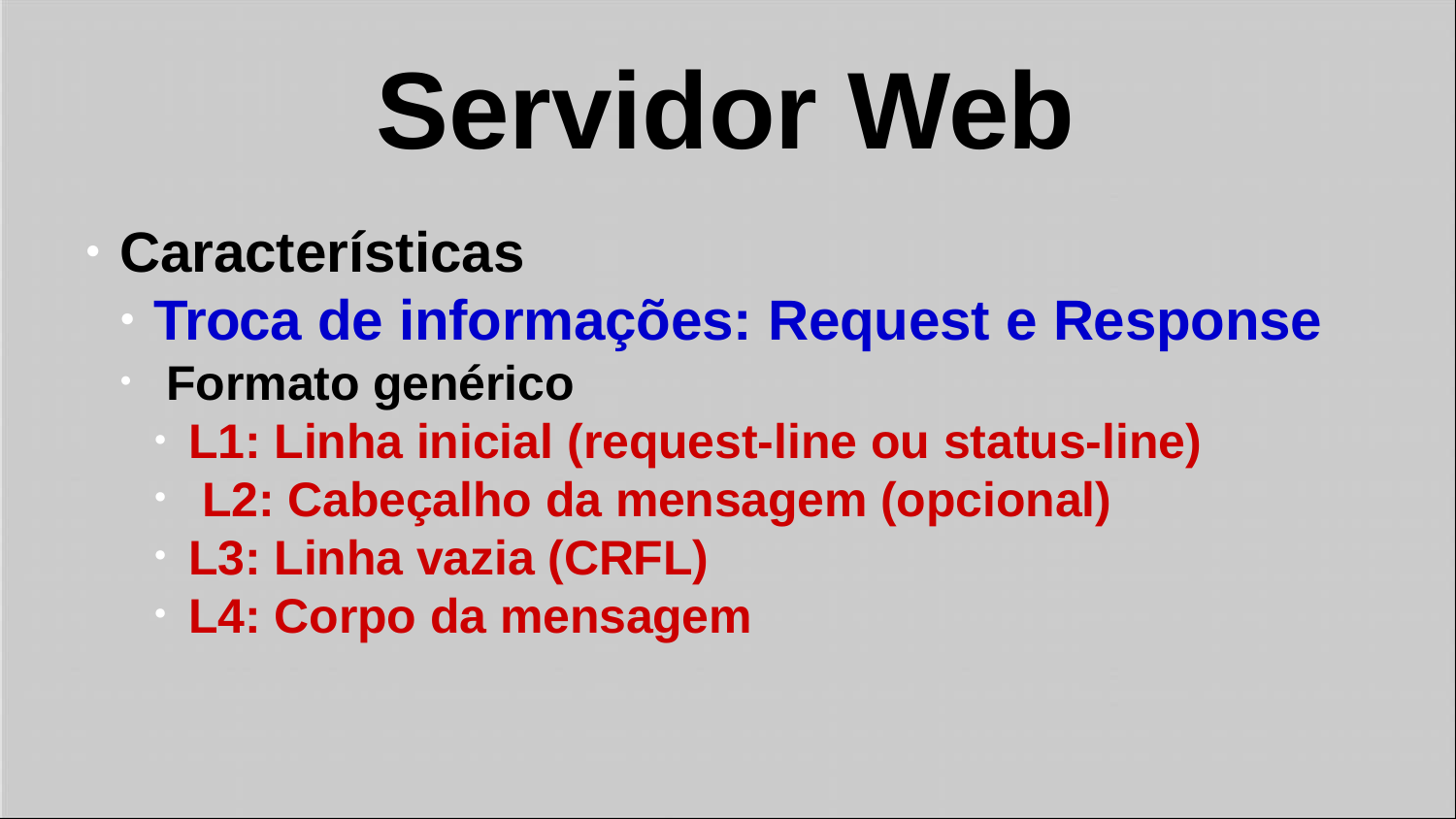

# Servidor Web
Características
Troca de informações: Request e Response
Formato genérico
●
L1: Linha inicial (request-line ou status-line)  L2: Cabeçalho da mensagem (opcional)
L3: Linha vazia (CRFL)  L4: Corpo da mensagem
●
●
●